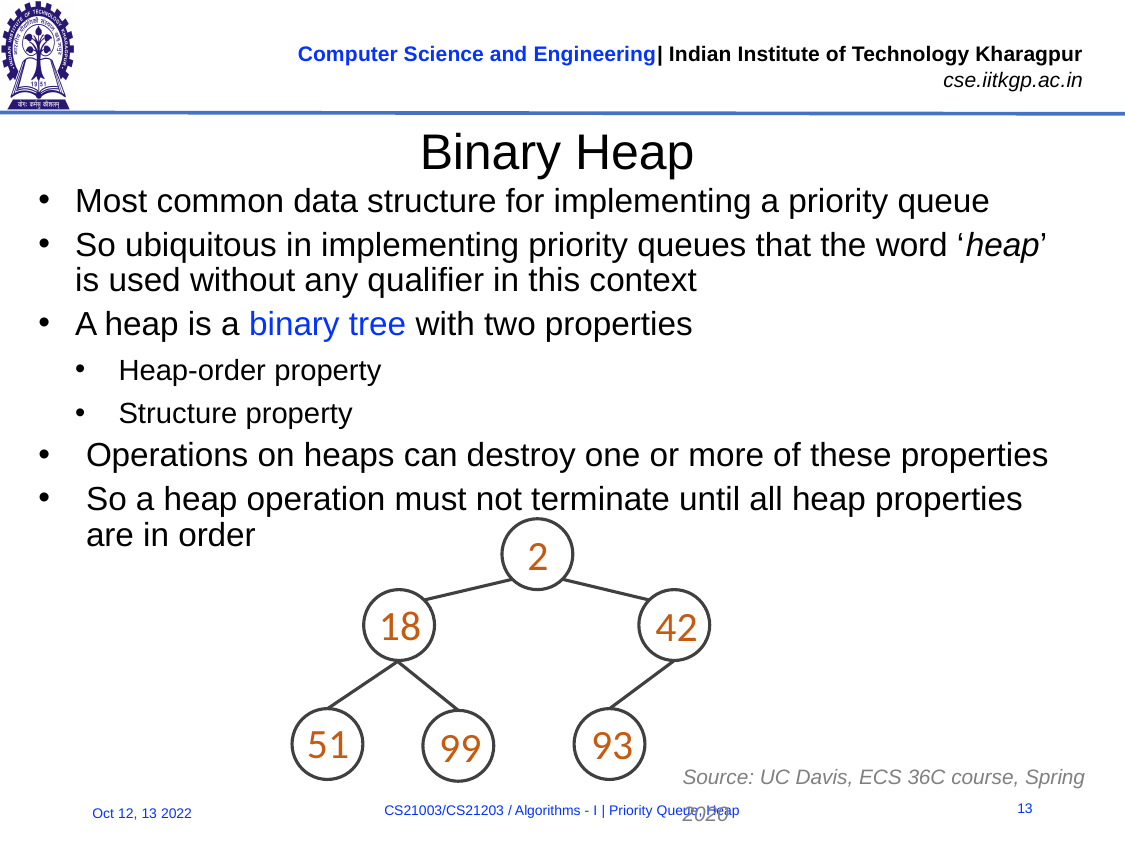

# Binary Heap
Most common data structure for implementing a priority queue
So ubiquitous in implementing priority queues that the word ‘heap’ is used without any qualifier in this context
A heap is a binary tree with two properties
Heap-order property
Structure property
Operations on heaps can destroy one or more of these properties
So a heap operation must not terminate until all heap properties are in order

2

18
42

51

93
99
Source: UC Davis, ECS 36C course, Spring 2020
13
CS21003/CS21203 / Algorithms - I | Priority Queue, Heap
Oct 12, 13 2022